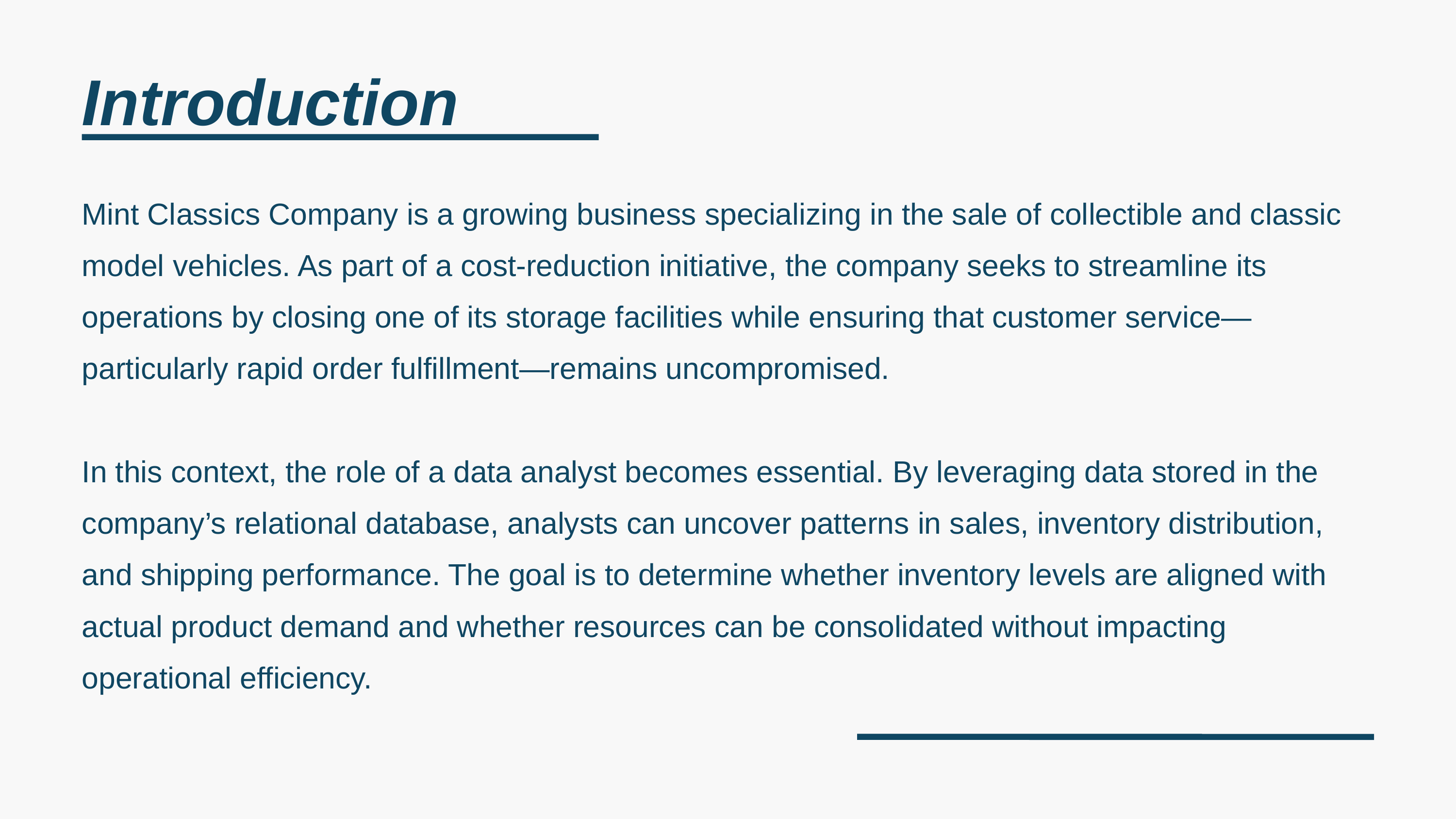

Introduction

Mint Classics Company is a growing business specializing in the sale of collectible and classic model vehicles. As part of a cost-reduction initiative, the company seeks to streamline its operations by closing one of its storage facilities while ensuring that customer service—particularly rapid order fulfillment—remains uncompromised.

In this context, the role of a data analyst becomes essential. By leveraging data stored in the company’s relational database, analysts can uncover patterns in sales, inventory distribution, and shipping performance. The goal is to determine whether inventory levels are aligned with actual product demand and whether resources can be consolidated without impacting operational efficiency.